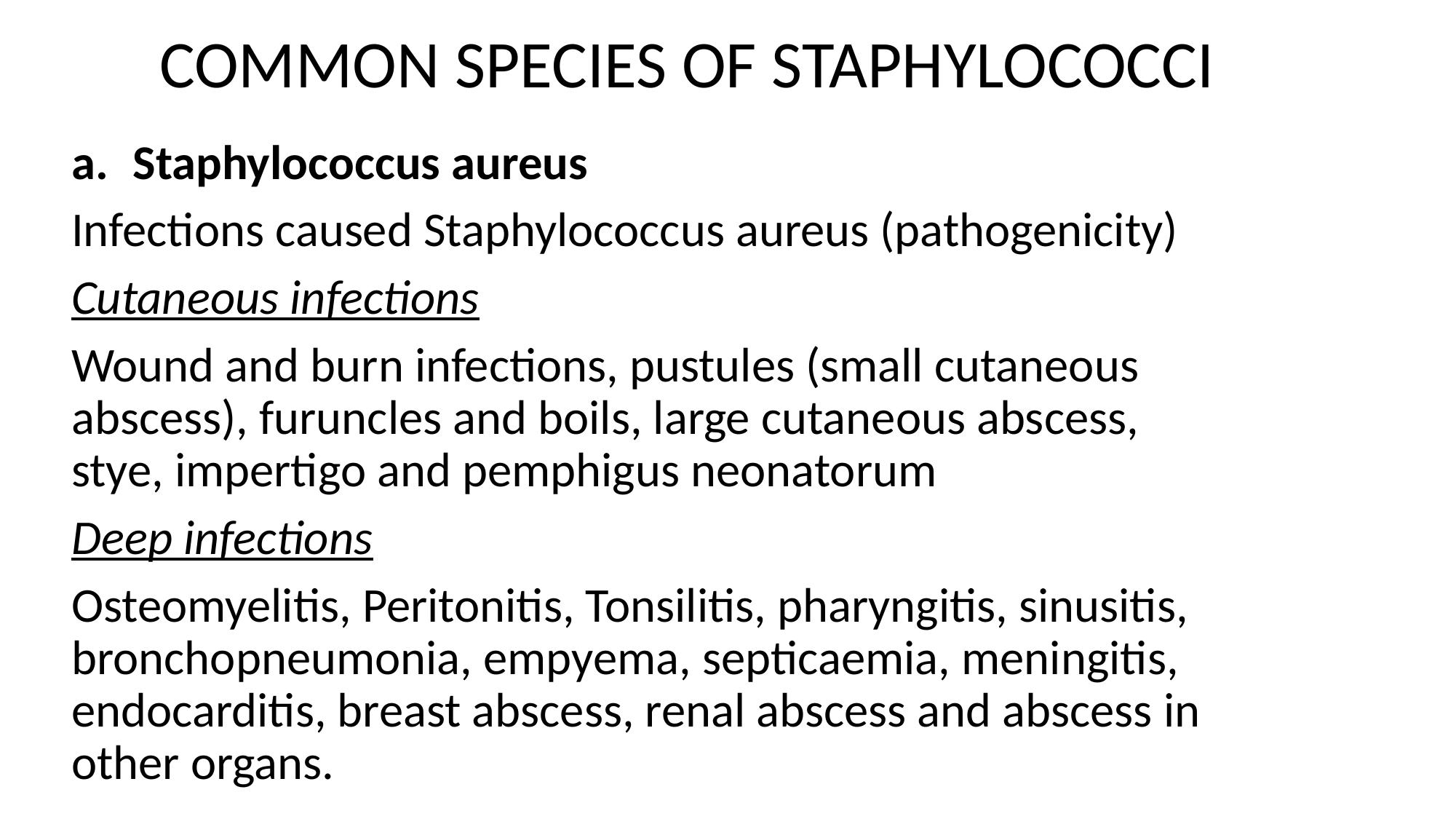

# COMMON SPECIES OF STAPHYLOCOCCI
Staphylococcus aureus
Infections caused Staphylococcus aureus (pathogenicity)
Cutaneous infections
Wound and burn infections, pustules (small cutaneous abscess), furuncles and boils, large cutaneous abscess, stye, impertigo and pemphigus neonatorum
Deep infections
Osteomyelitis, Peritonitis, Tonsilitis, pharyngitis, sinusitis, bronchopneumonia, empyema, septicaemia, meningitis, endocarditis, breast abscess, renal abscess and abscess in other organs.